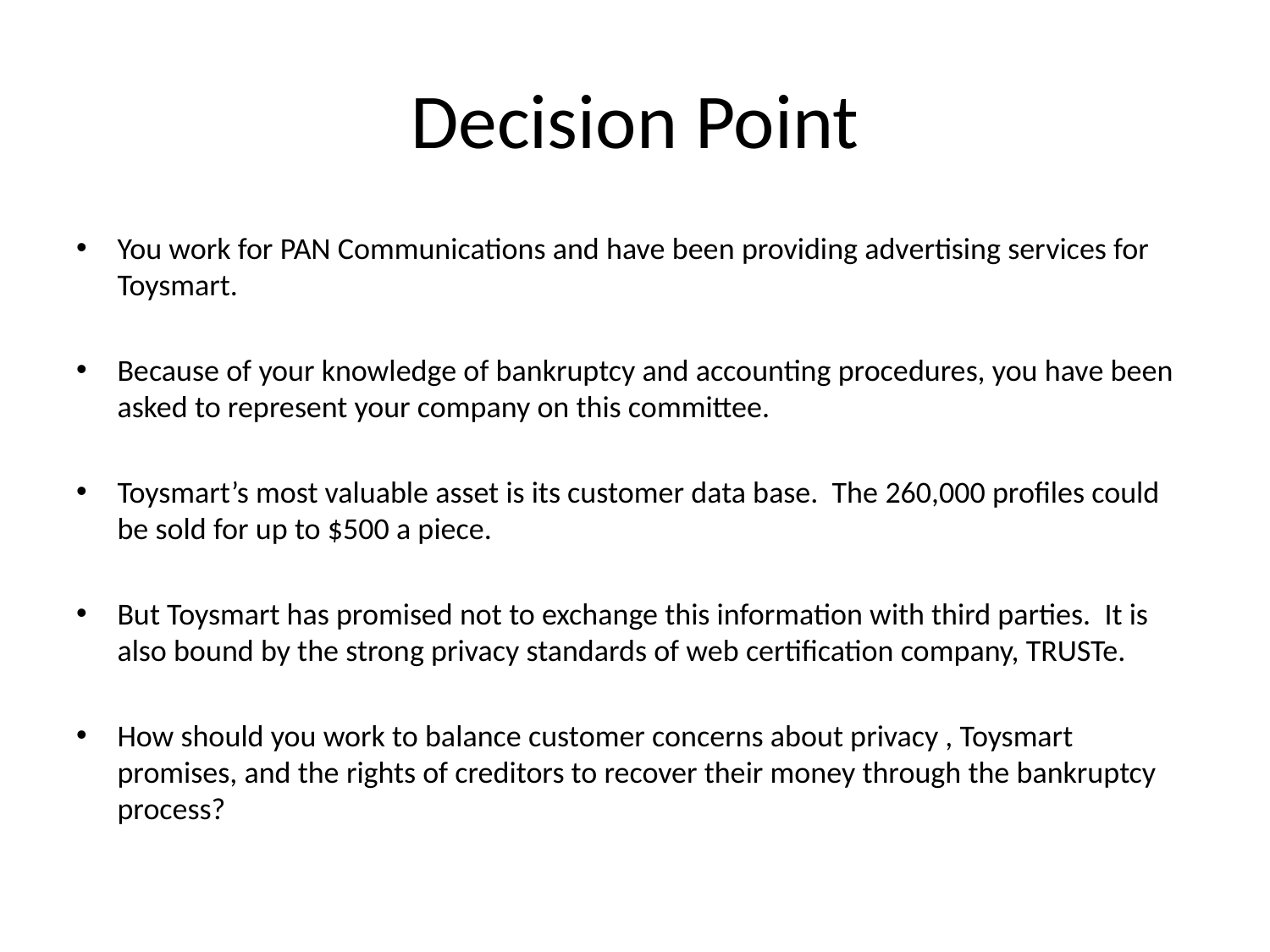

# Decision Point
You work for PAN Communications and have been providing advertising services for Toysmart.

Because of your knowledge of bankruptcy and accounting procedures, you have been asked to represent your company on this committee.

Toysmart’s most valuable asset is its customer data base.  The 260,000 profiles could be sold for up to $500 a piece.

But Toysmart has promised not to exchange this information with third parties.  It is also bound by the strong privacy standards of web certification company, TRUSTe.

How should you work to balance customer concerns about privacy , Toysmart promises, and the rights of creditors to recover their money through the bankruptcy process?